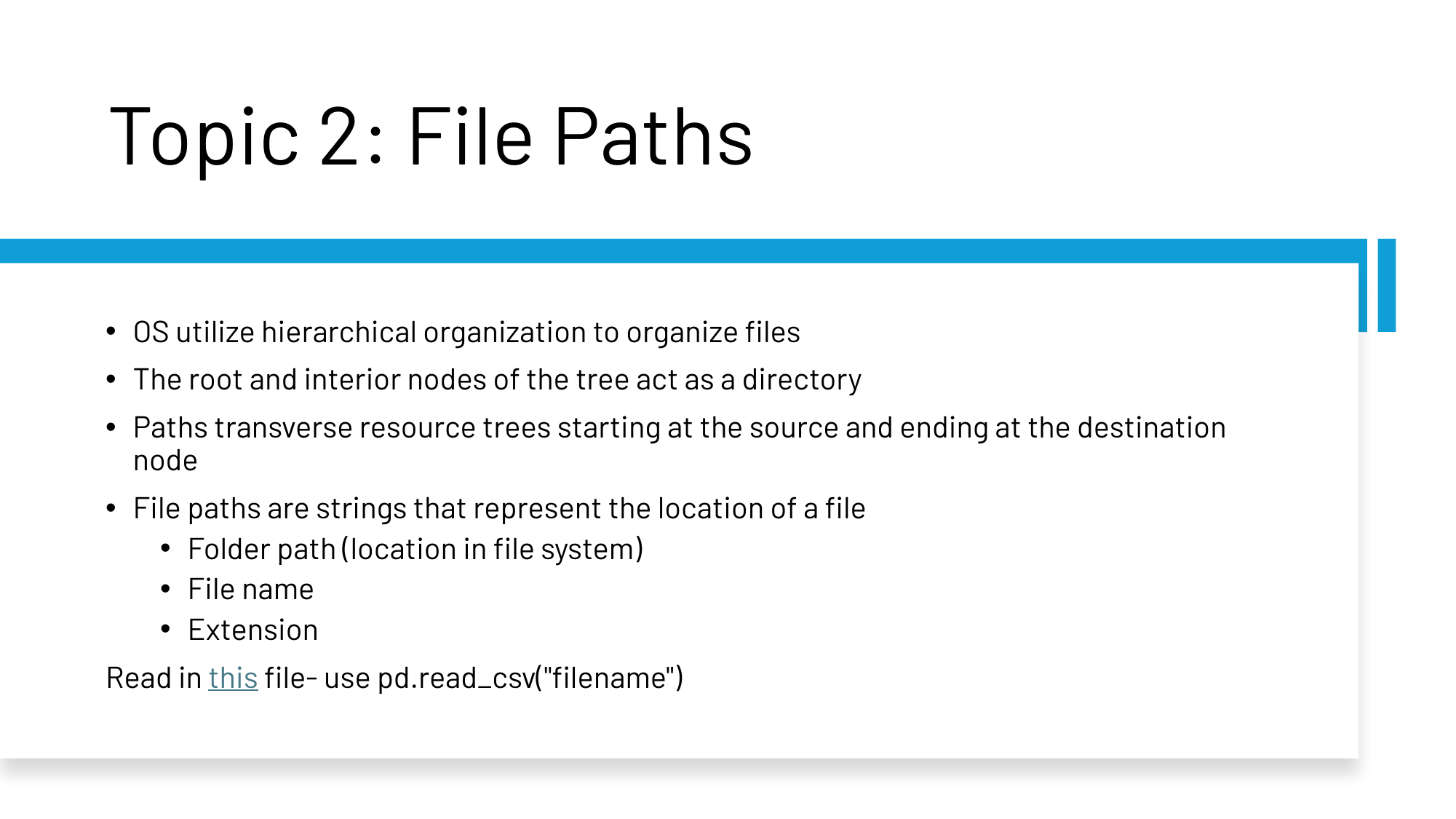

# Topic 2: File Paths

OS utilize hierarchical organization to organize files
The root and interior nodes of the tree act as a directory
Paths transverse resource trees starting at the source and ending at the destination node
File paths are strings that represent the location of a file
Folder path (location in file system)
File name
Extension
Read in this file- use pd.read_csv("filename")